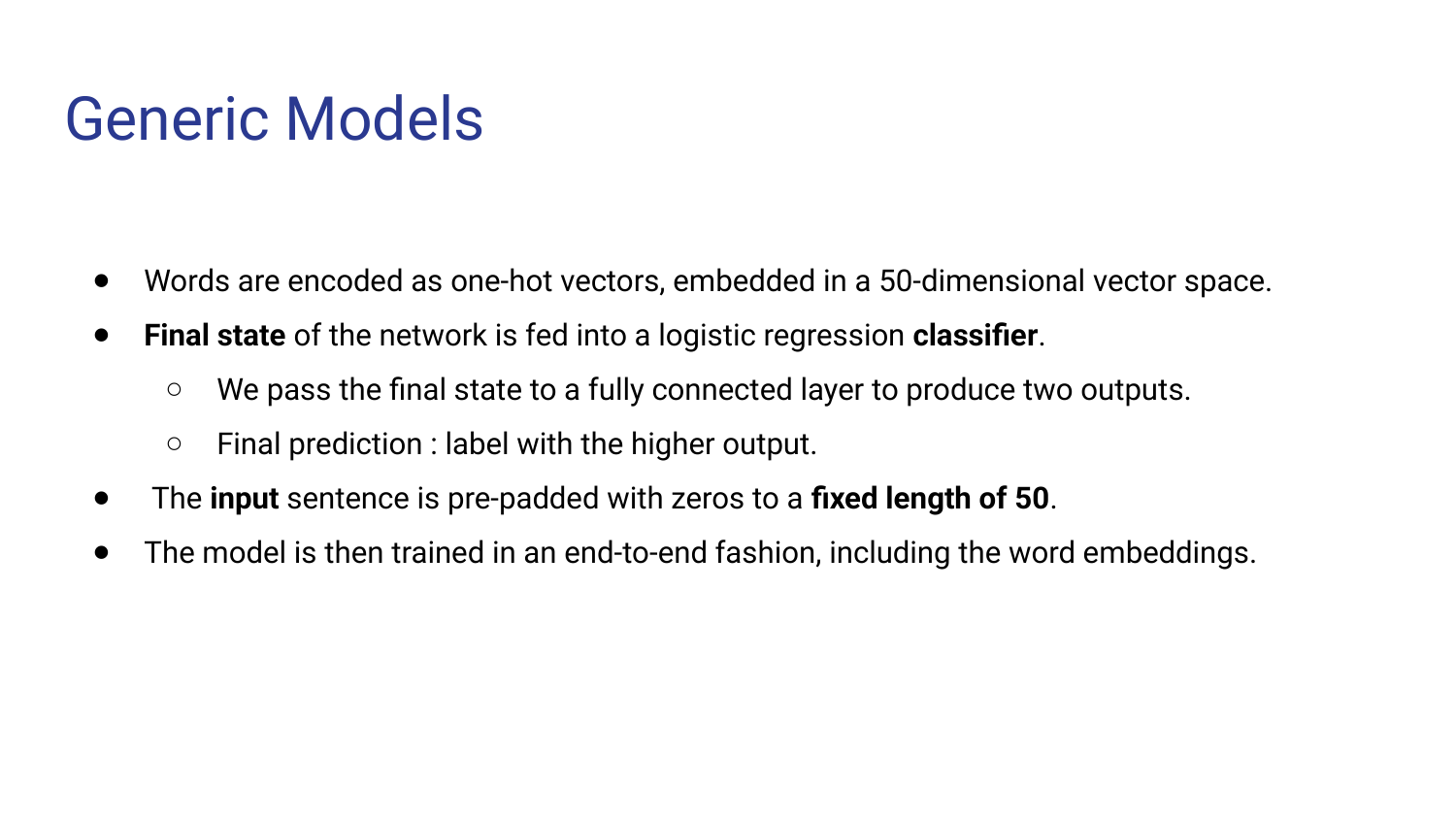

# Generic Models
Words are encoded as one-hot vectors, embedded in a 50-dimensional vector space.
Final state of the network is fed into a logistic regression classifier.
We pass the final state to a fully connected layer to produce two outputs.
Final prediction : label with the higher output.
 The input sentence is pre-padded with zeros to a fixed length of 50.
The model is then trained in an end-to-end fashion, including the word embeddings.